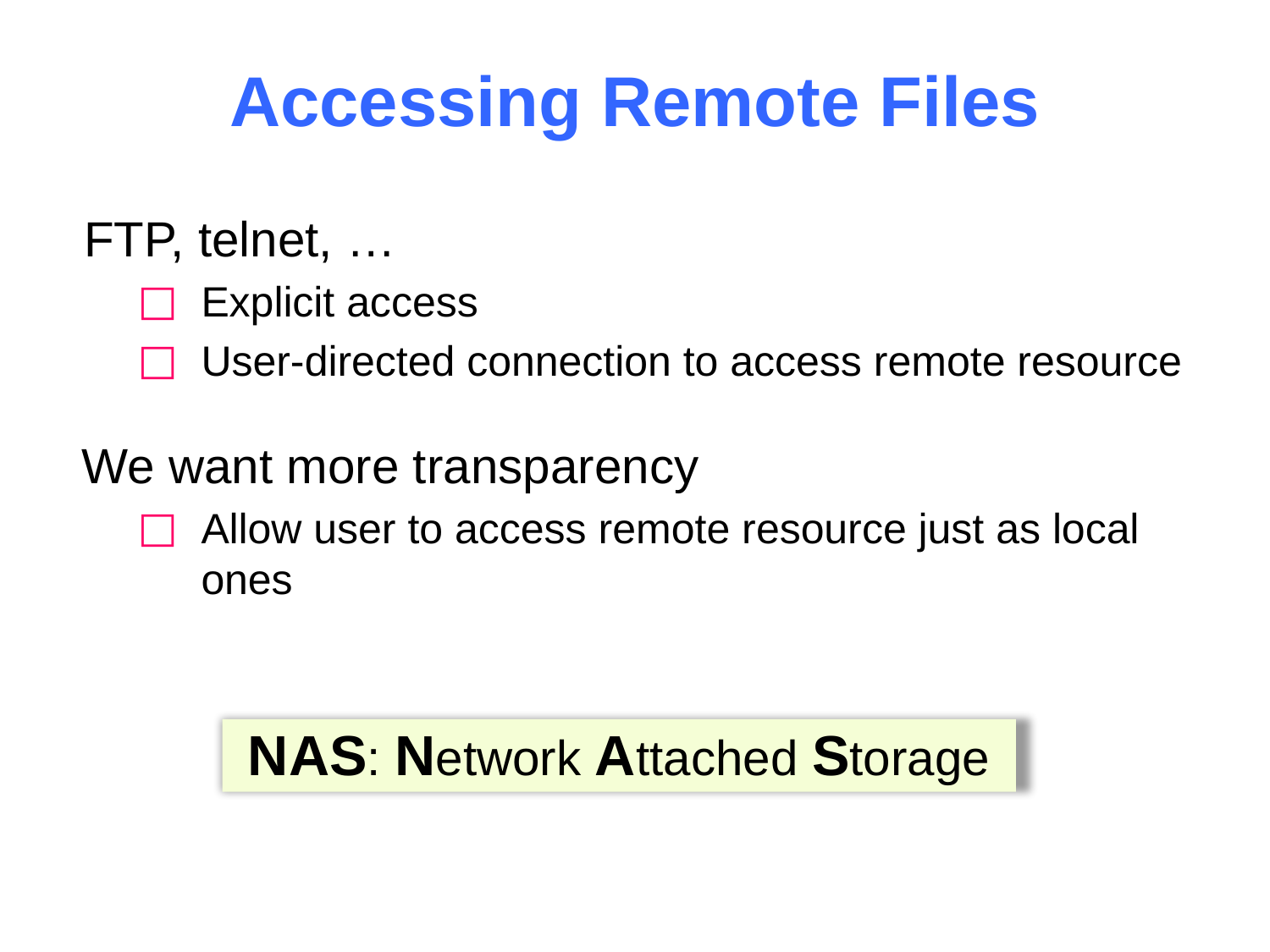

# Accessing Remote Files
FTP, telnet, …
Explicit access
User-directed connection to access remote resource

We want more transparency
Allow user to access remote resource just as local ones

NAS: Network Attached Storage